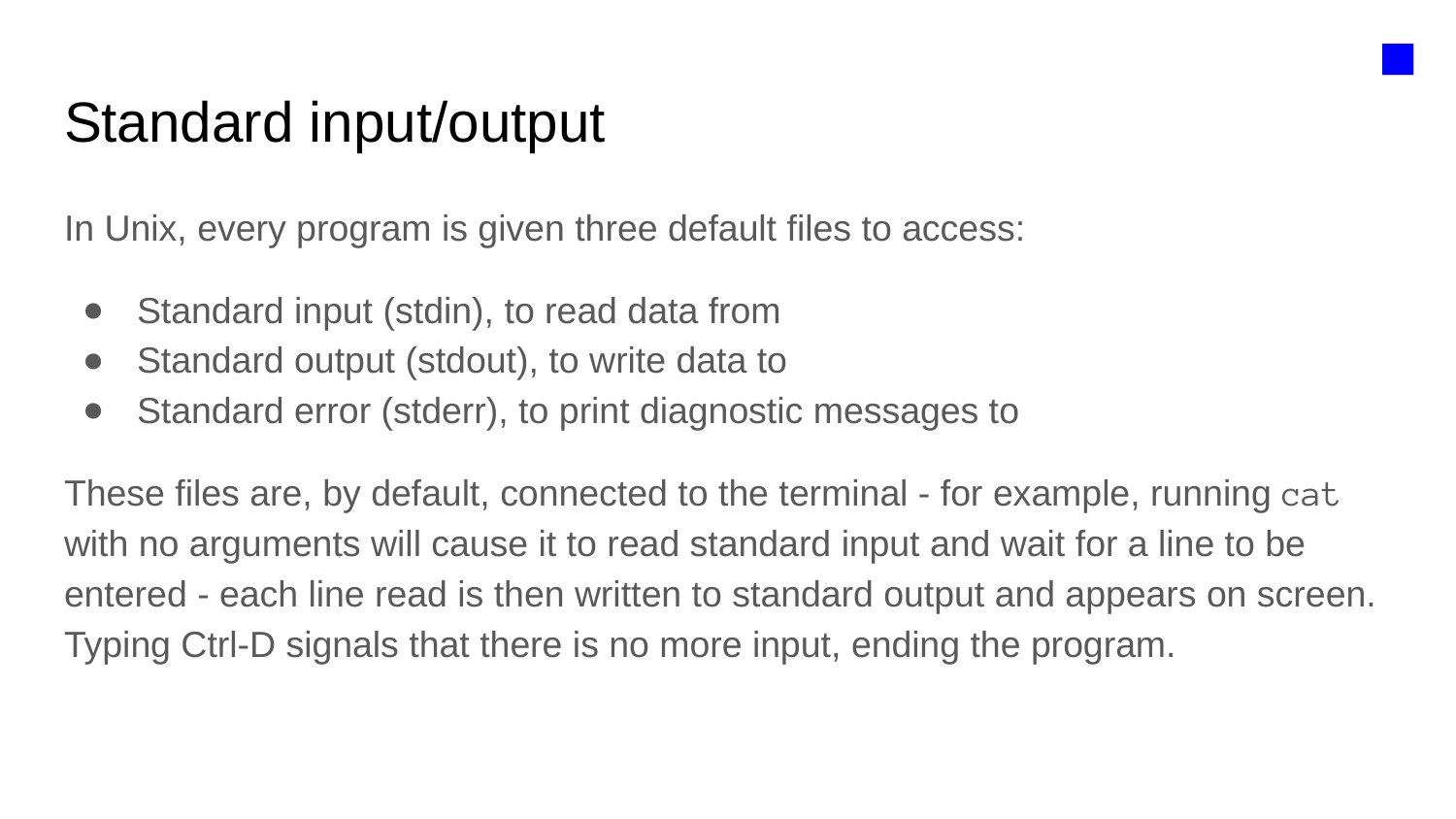

■
# Standard input/output
In Unix, every program is given three default files to access:
Standard input (stdin), to read data from
Standard output (stdout), to write data to
Standard error (stderr), to print diagnostic messages to
These files are, by default, connected to the terminal - for example, running cat with no arguments will cause it to read standard input and wait for a line to be entered - each line read is then written to standard output and appears on screen. Typing Ctrl-D signals that there is no more input, ending the program.